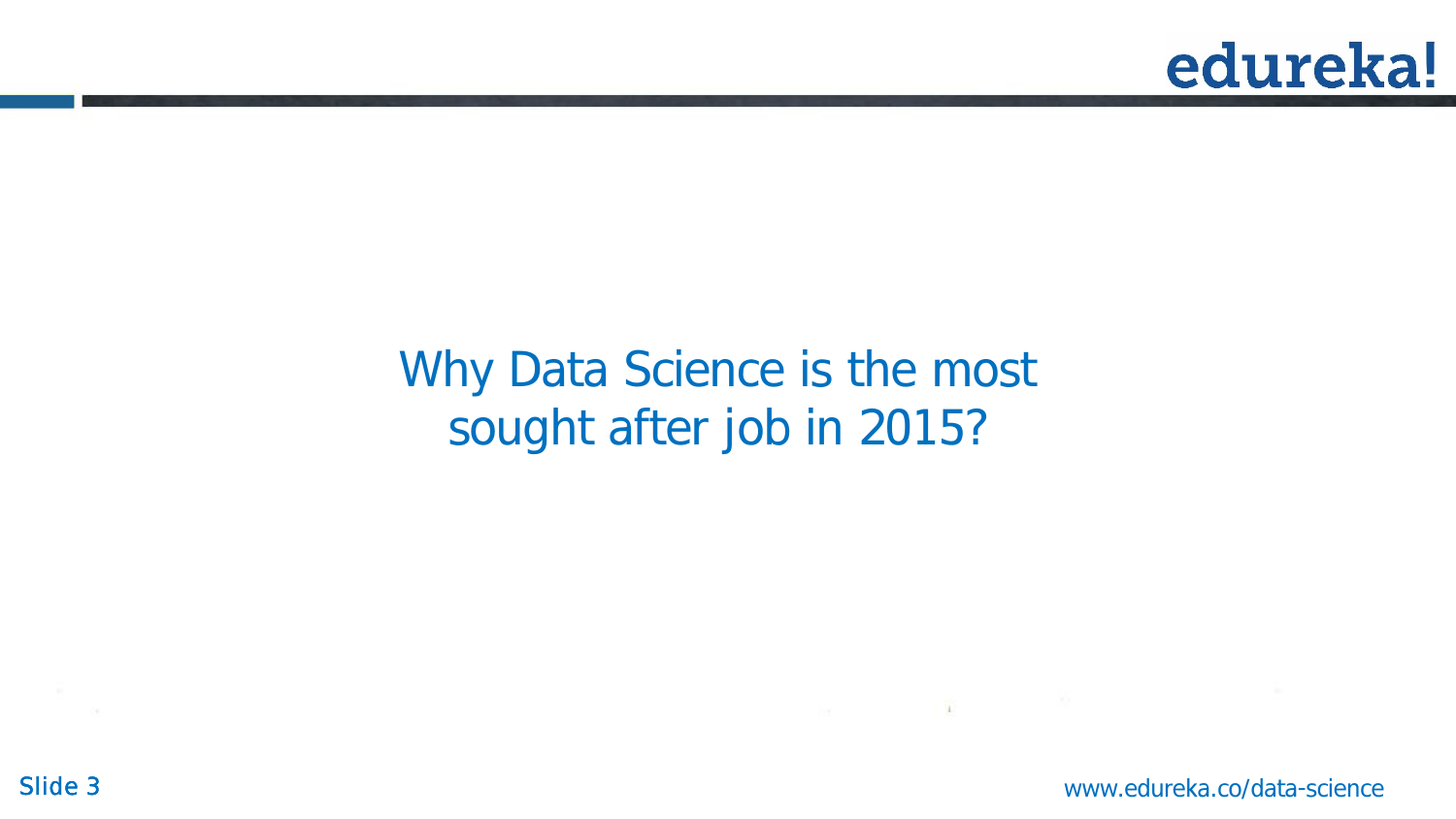

Why Data Science is the most sought after job in 2015?